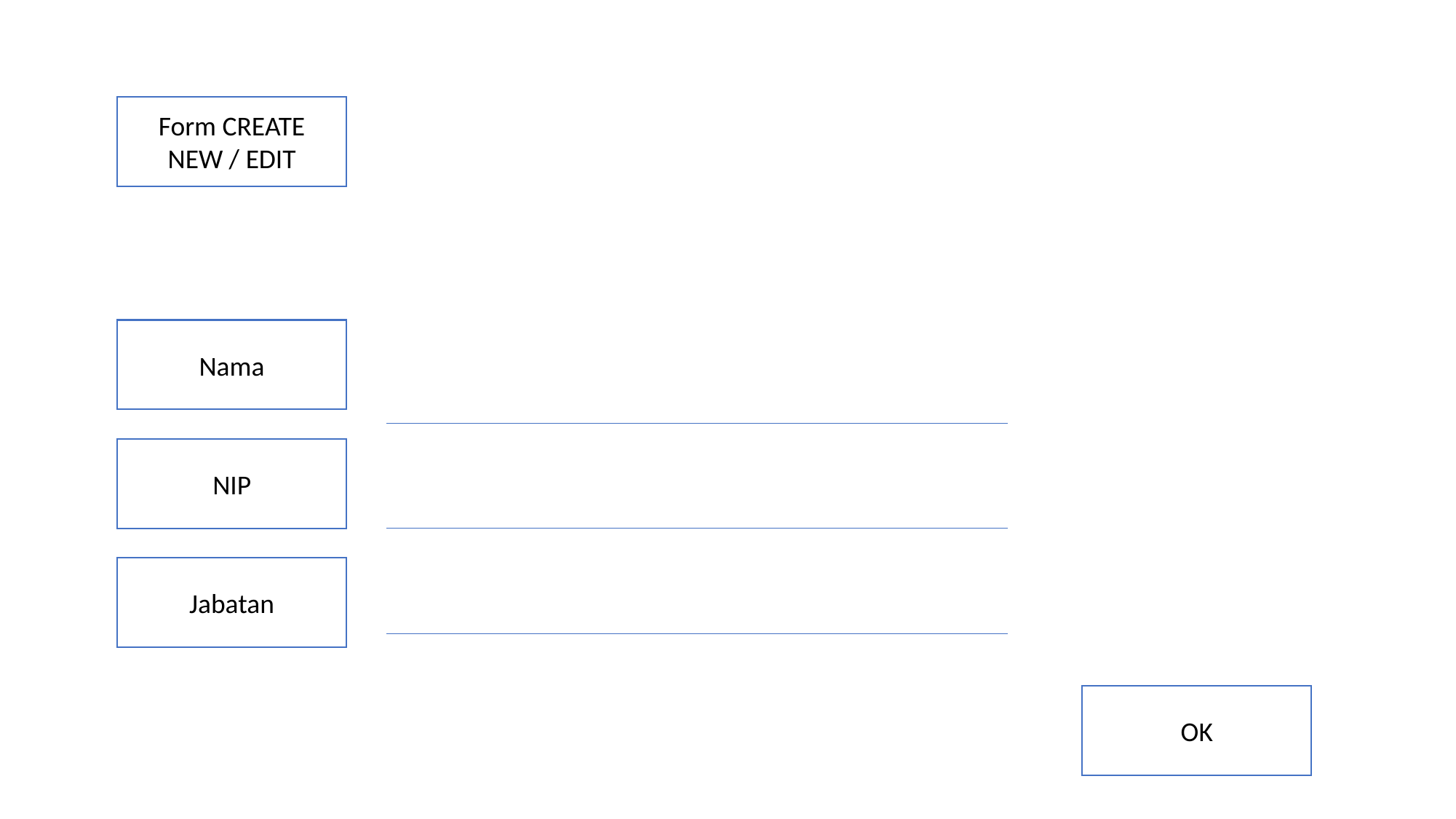

Form CREATE NEW / EDIT
Nama
NIP
Jabatan
OK